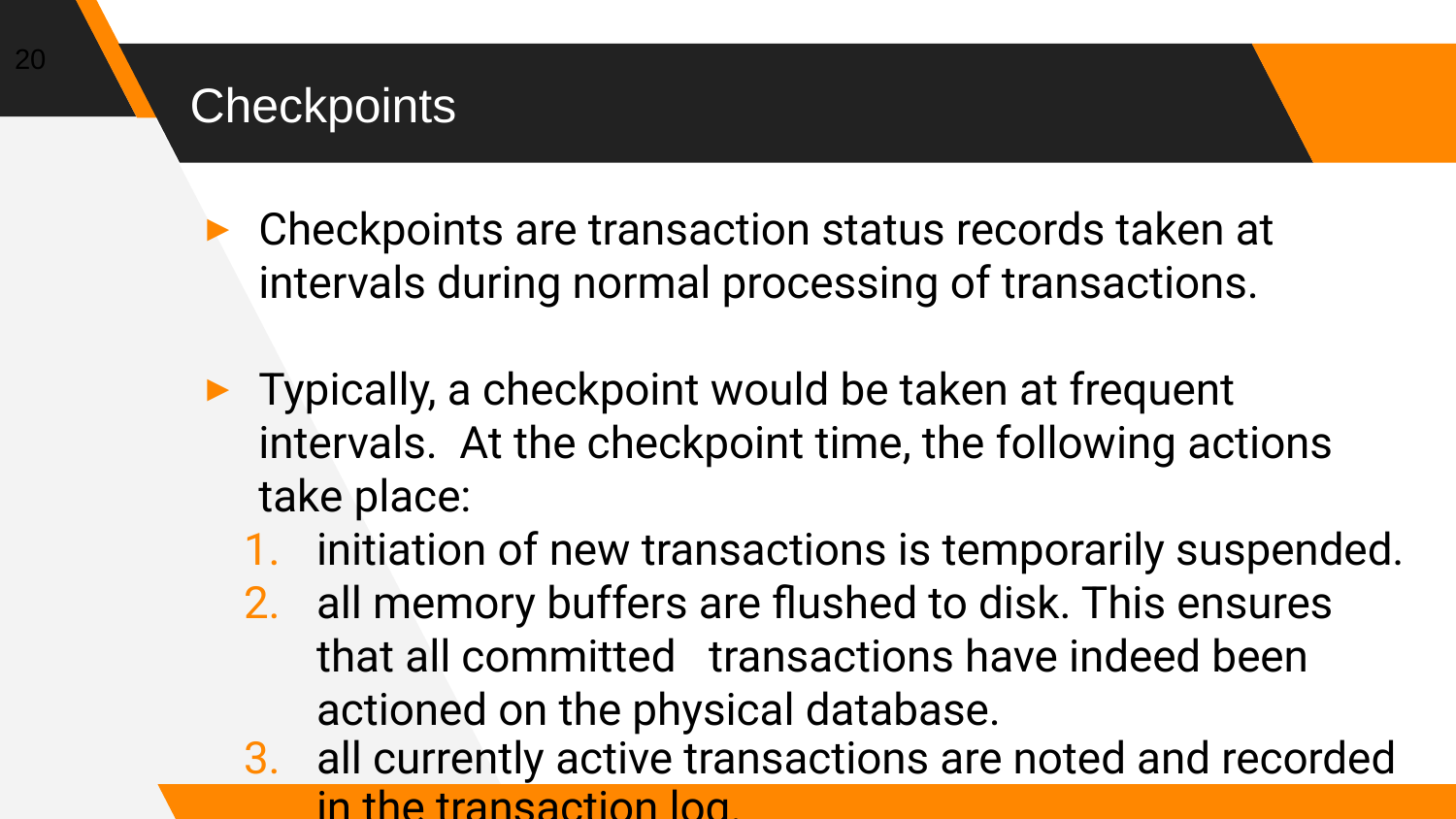

20
# Checkpoints
Checkpoints are transaction status records taken at intervals during normal processing of transactions.

Typically, a checkpoint would be taken at frequent intervals.  At the checkpoint time, the following actions take place:
initiation of new transactions is temporarily suspended.
all memory buffers are flushed to disk. This ensures that all committed   transactions have indeed been actioned on the physical database.
all currently active transactions are noted and recorded in the transaction log.